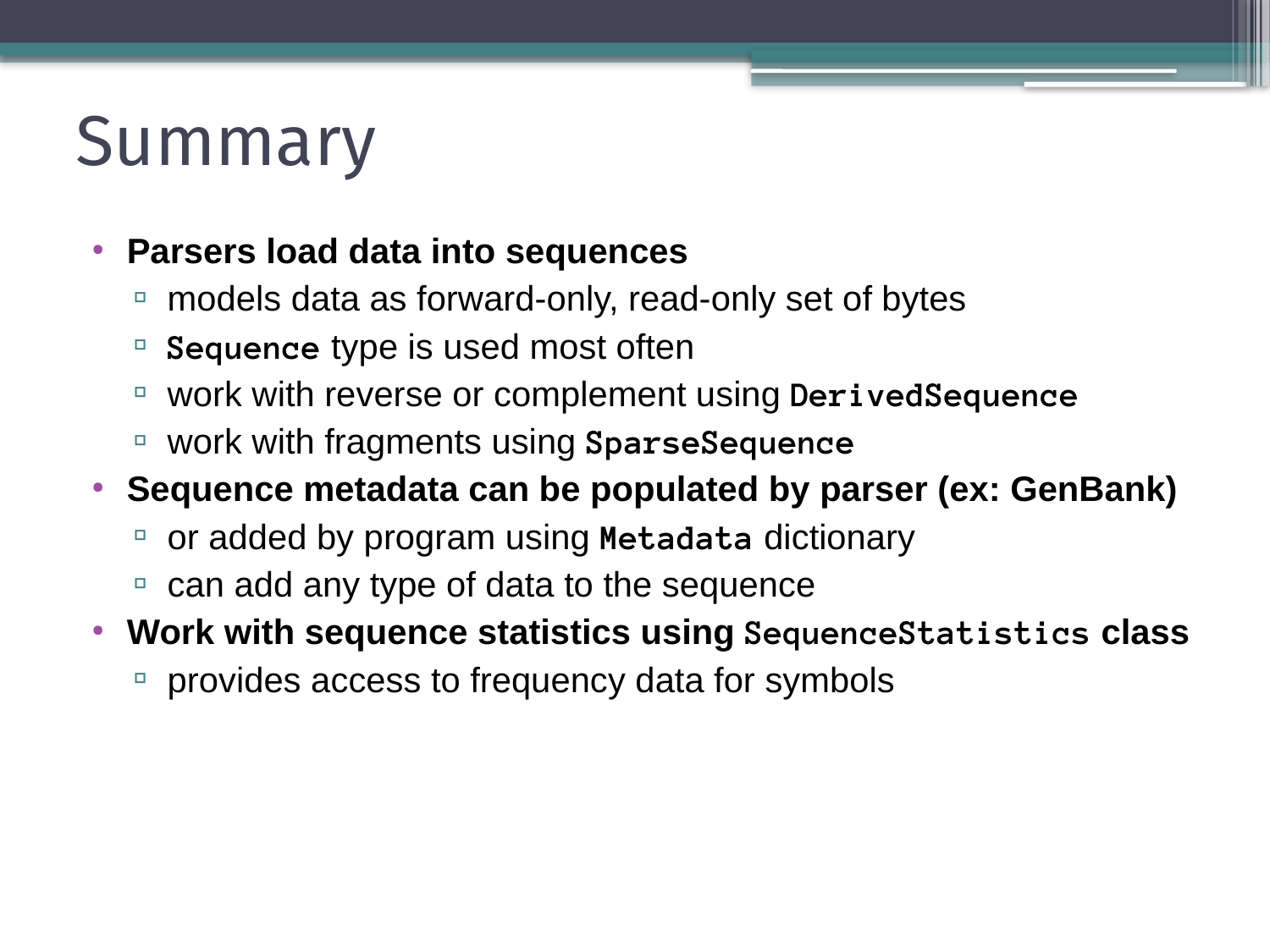

# Summary
Parsers load data into sequences
models data as forward-only, read-only set of bytes
Sequence type is used most often
work with reverse or complement using DerivedSequence
work with fragments using SparseSequence
Sequence metadata can be populated by parser (ex: GenBank)
or added by program using Metadata dictionary
can add any type of data to the sequence
Work with sequence statistics using SequenceStatistics class
provides access to frequency data for symbols